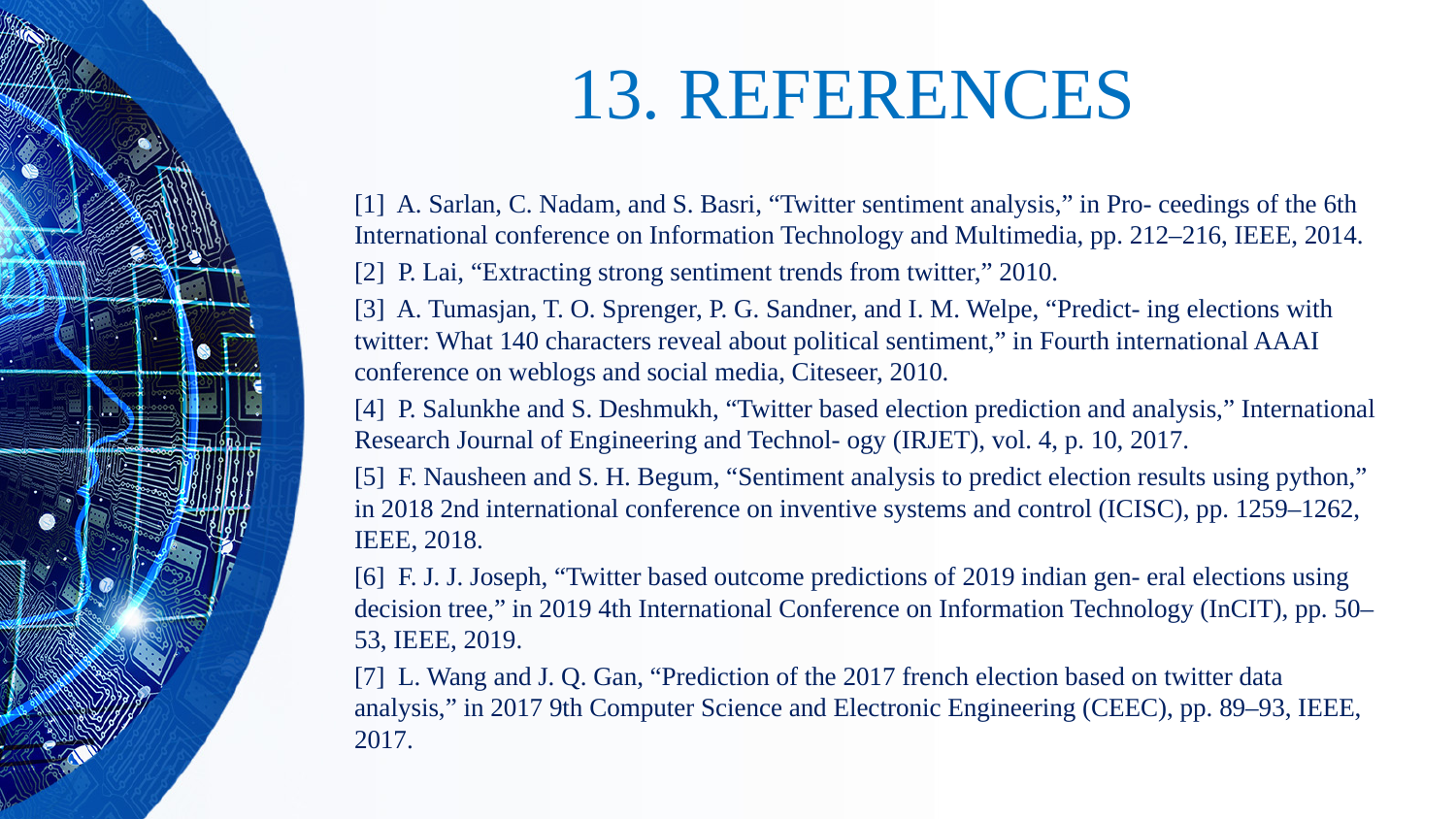

# 13. REFERENCES
[1]  A. Sarlan, C. Nadam, and S. Basri, “Twitter sentiment analysis,” in Pro- ceedings of the 6th International conference on Information Technology and Multimedia, pp. 212–216, IEEE, 2014.
[2]  P. Lai, “Extracting strong sentiment trends from twitter,” 2010.
[3]  A. Tumasjan, T. O. Sprenger, P. G. Sandner, and I. M. Welpe, “Predict- ing elections with twitter: What 140 characters reveal about political sentiment,” in Fourth international AAAI conference on weblogs and social media, Citeseer, 2010.
[4]  P. Salunkhe and S. Deshmukh, “Twitter based election prediction and analysis,” International Research Journal of Engineering and Technol- ogy (IRJET), vol. 4, p. 10, 2017.
[5]  F. Nausheen and S. H. Begum, “Sentiment analysis to predict election results using python,” in 2018 2nd international conference on inventive systems and control (ICISC), pp. 1259–1262, IEEE, 2018.
[6]  F. J. J. Joseph, “Twitter based outcome predictions of 2019 indian gen- eral elections using decision tree,” in 2019 4th International Conference on Information Technology (InCIT), pp. 50–53, IEEE, 2019.
[7]  L. Wang and J. Q. Gan, “Prediction of the 2017 french election based on twitter data analysis,” in 2017 9th Computer Science and Electronic Engineering (CEEC), pp. 89–93, IEEE, 2017.